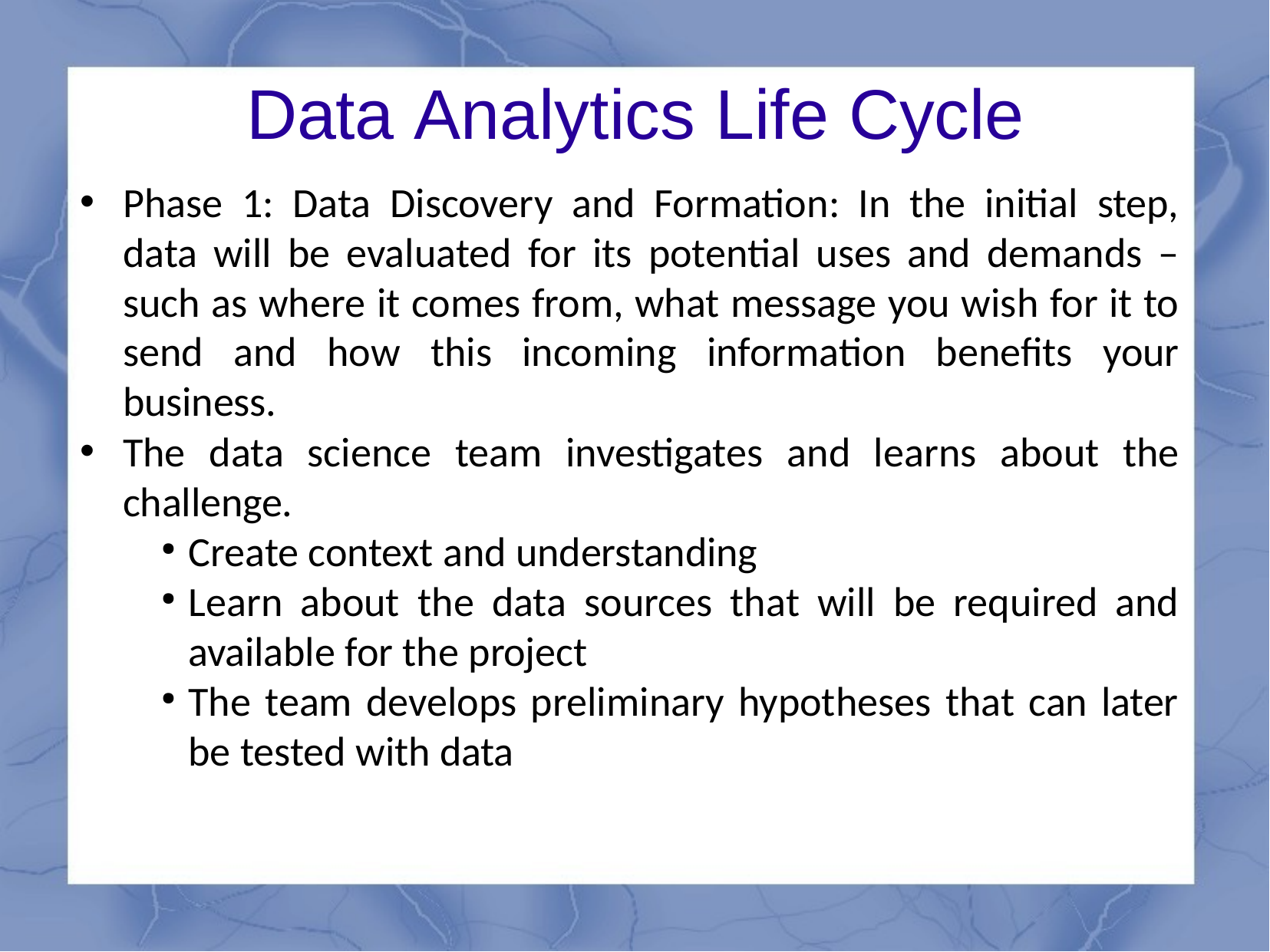

# Data Analytics Life Cycle
•
Phase 1: Data Discovery and Formation: In the initial step, data will be evaluated for its potential uses and demands – such as where it comes from, what message you wish for it to send  and  how  this  incoming  information  benefits  your business.
The  data  science  team  investigates  and  learns  about  the challenge.
Create context and understanding
Learn about the data sources that will be required and available for the project
The team develops preliminary hypotheses that can later be tested with data
•